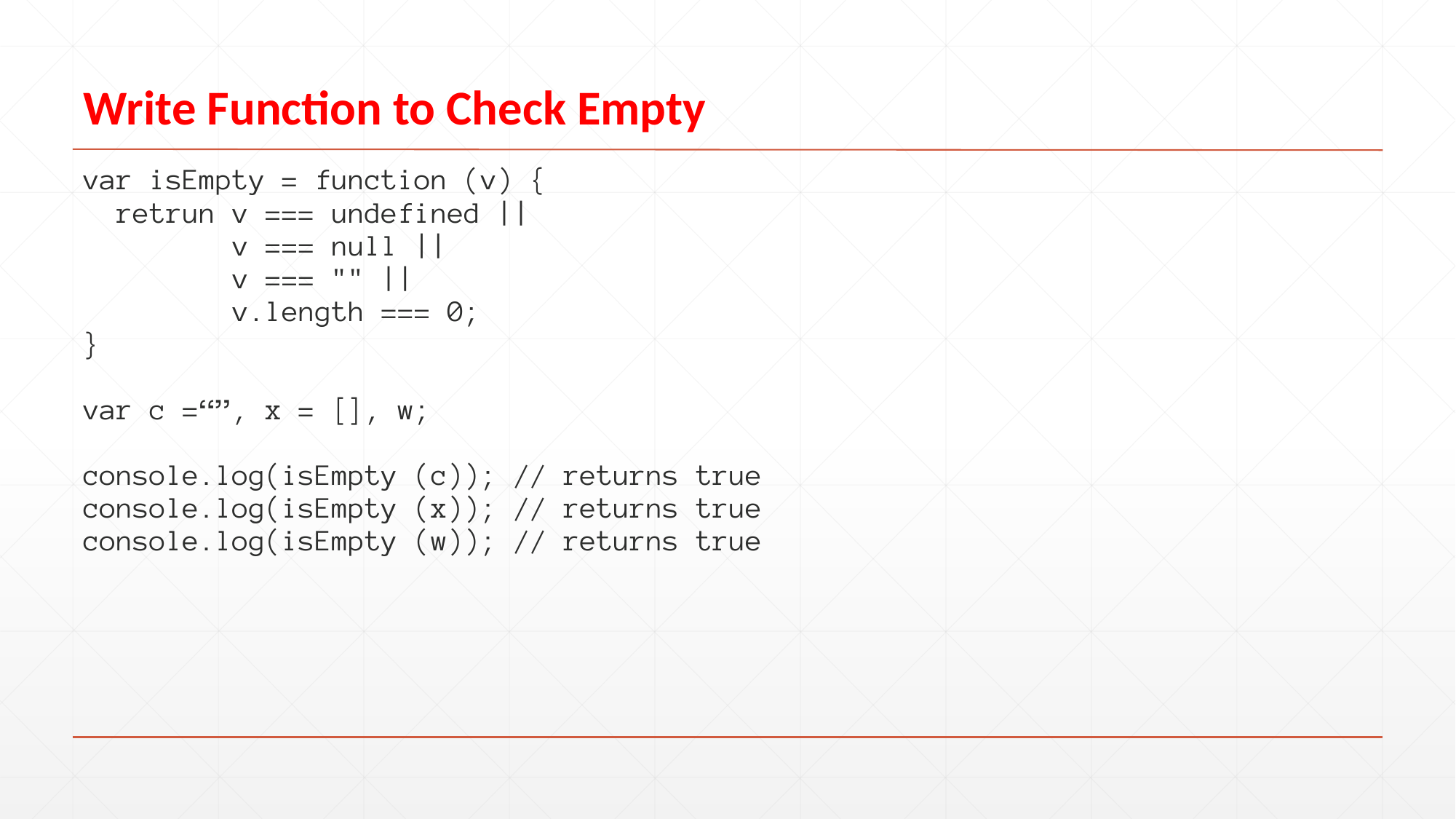

# Write Function to Check Empty
var isEmpty = function (v) {
  retrun v === undefined ||
         v === null ||
         v === "" ||
         v.length === 0;
}

var c =“”, x = [], w;

console.log(isEmpty (c)); // returns true
console.log(isEmpty (x)); // returns true
console.log(isEmpty (w)); // returns true